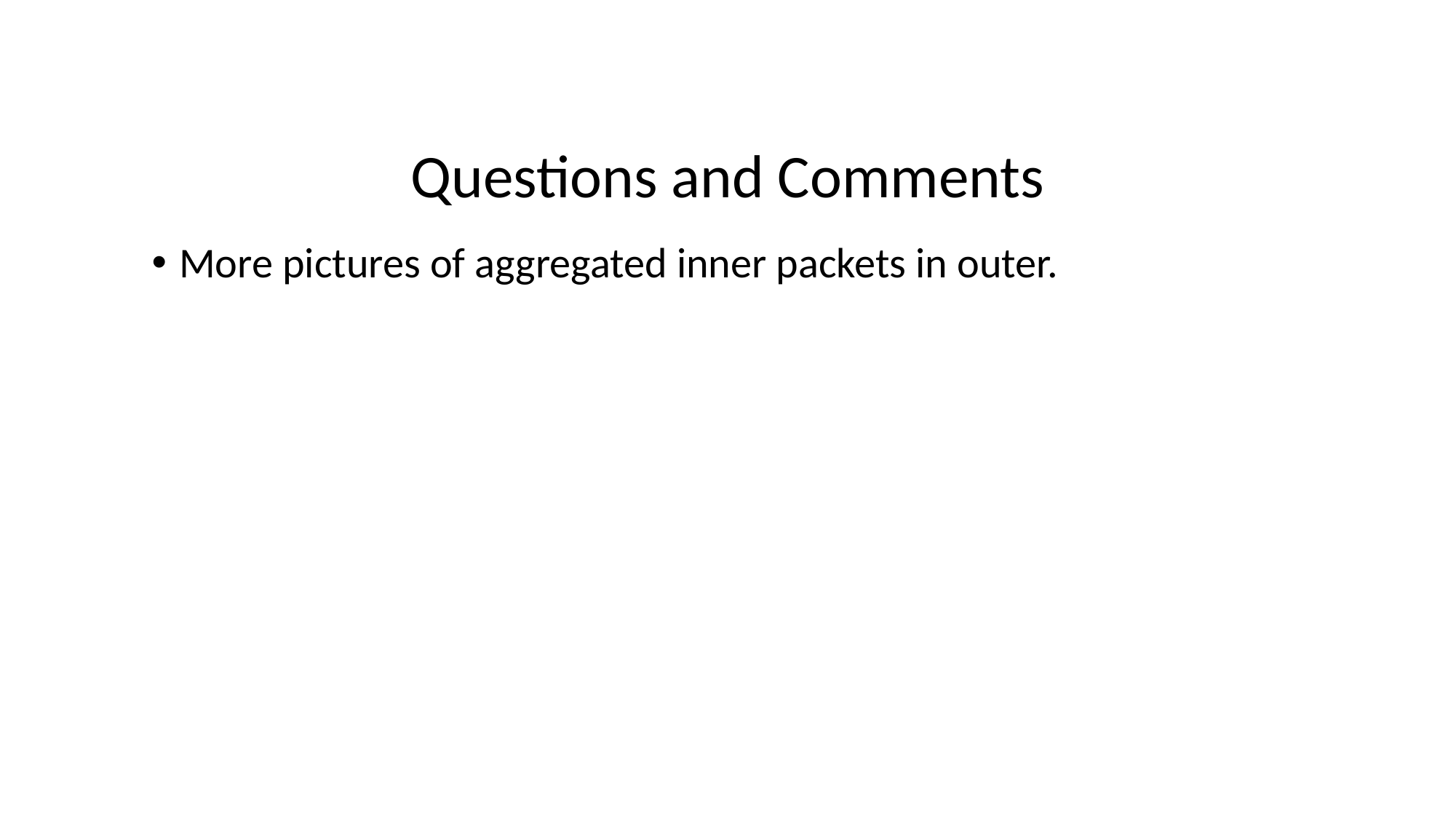

# Questions and Comments
More pictures of aggregated inner packets in outer.